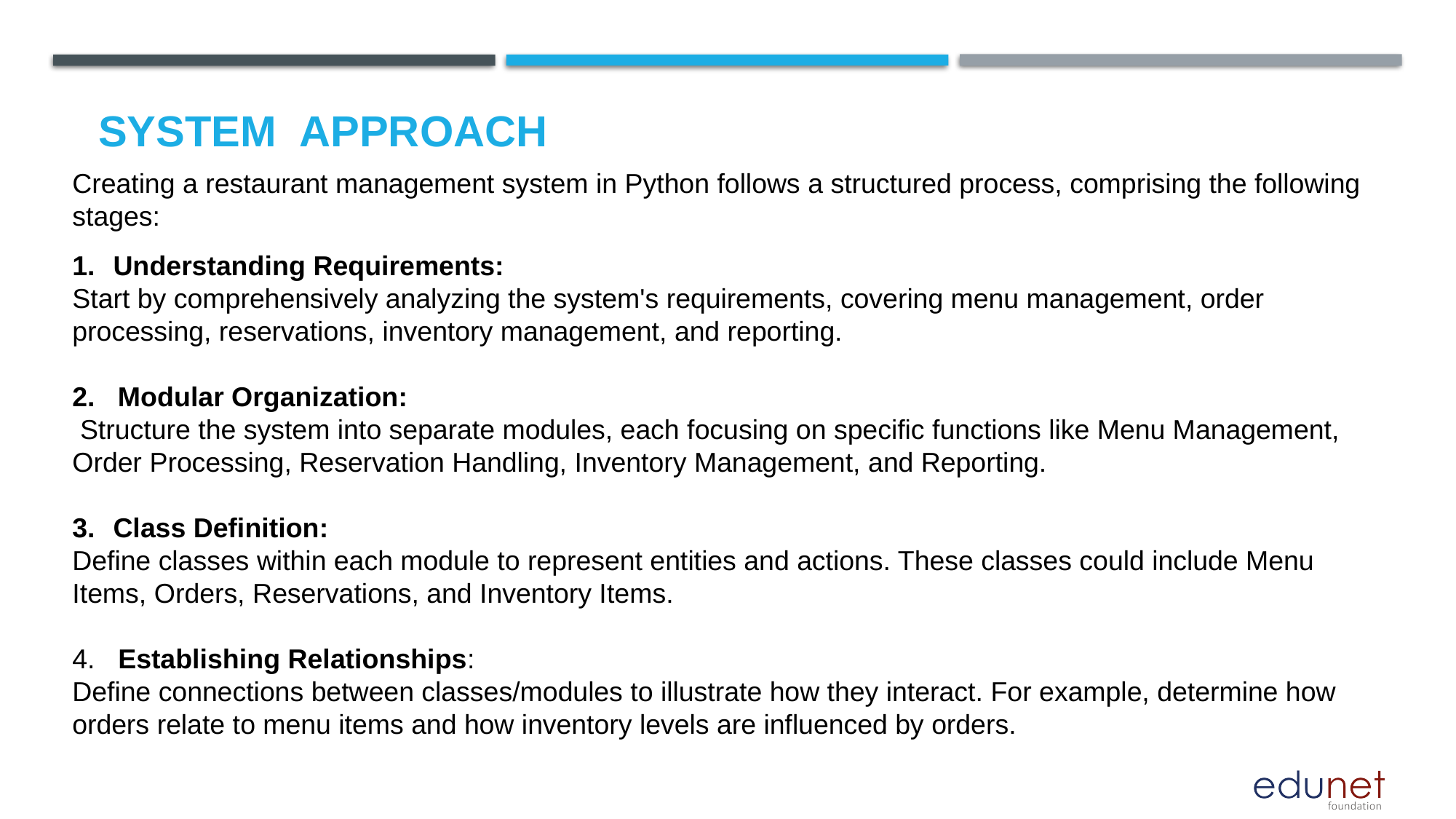

System  Approach
Creating a restaurant management system in Python follows a structured process, comprising the following stages:
Understanding Requirements:
Start by comprehensively analyzing the system's requirements, covering menu management, order processing, reservations, inventory management, and reporting.

2.   Modular Organization:
 Structure the system into separate modules, each focusing on specific functions like Menu Management, Order Processing, Reservation Handling, Inventory Management, and Reporting.

Class Definition:
Define classes within each module to represent entities and actions. These classes could include Menu Items, Orders, Reservations, and Inventory Items.

4.   Establishing Relationships:
Define connections between classes/modules to illustrate how they interact. For example, determine how orders relate to menu items and how inventory levels are influenced by orders.